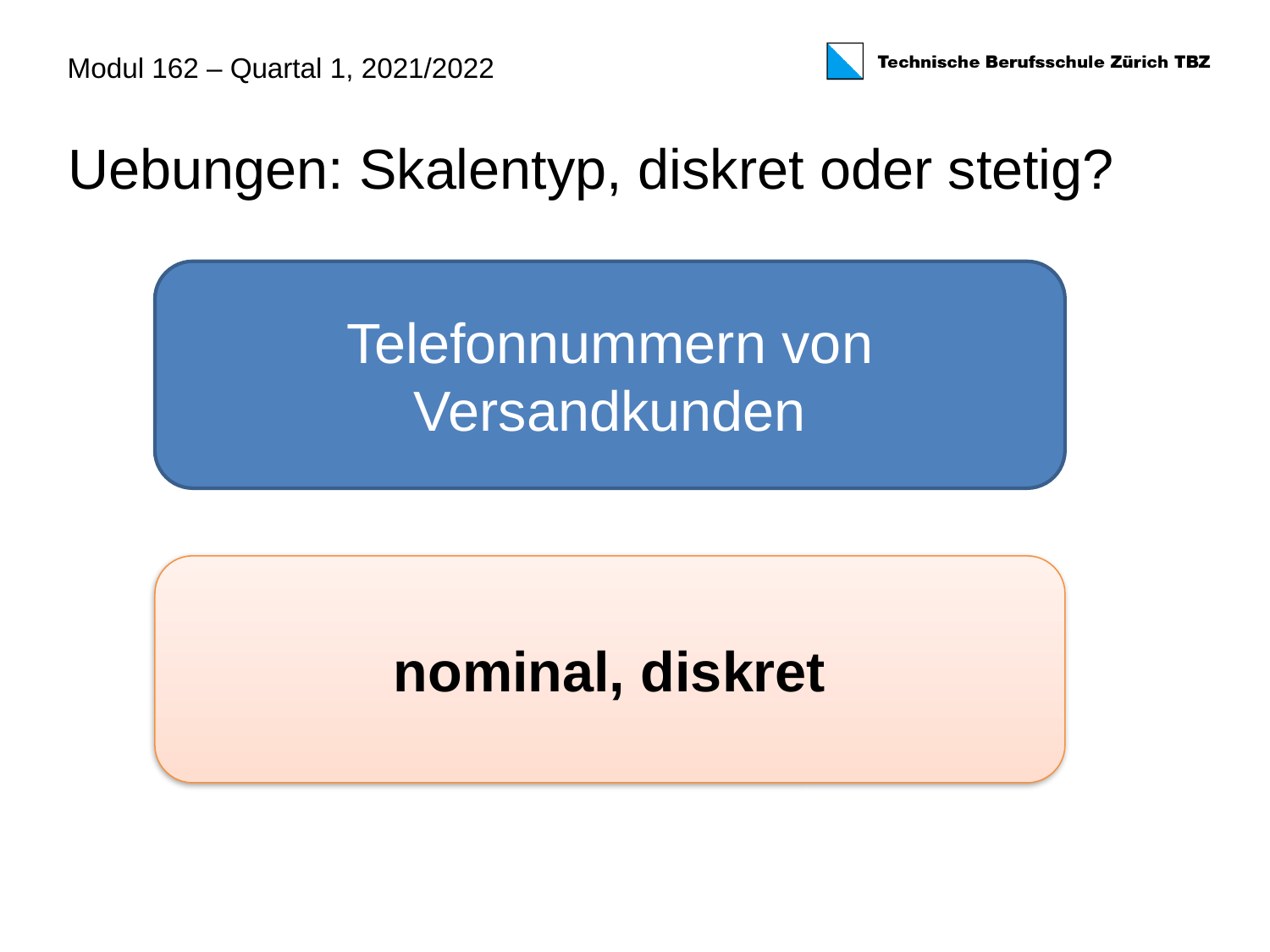

Uebungen: Skalentyp, diskret oder stetig?
Telefonnummern von Versandkunden
nominal, diskret